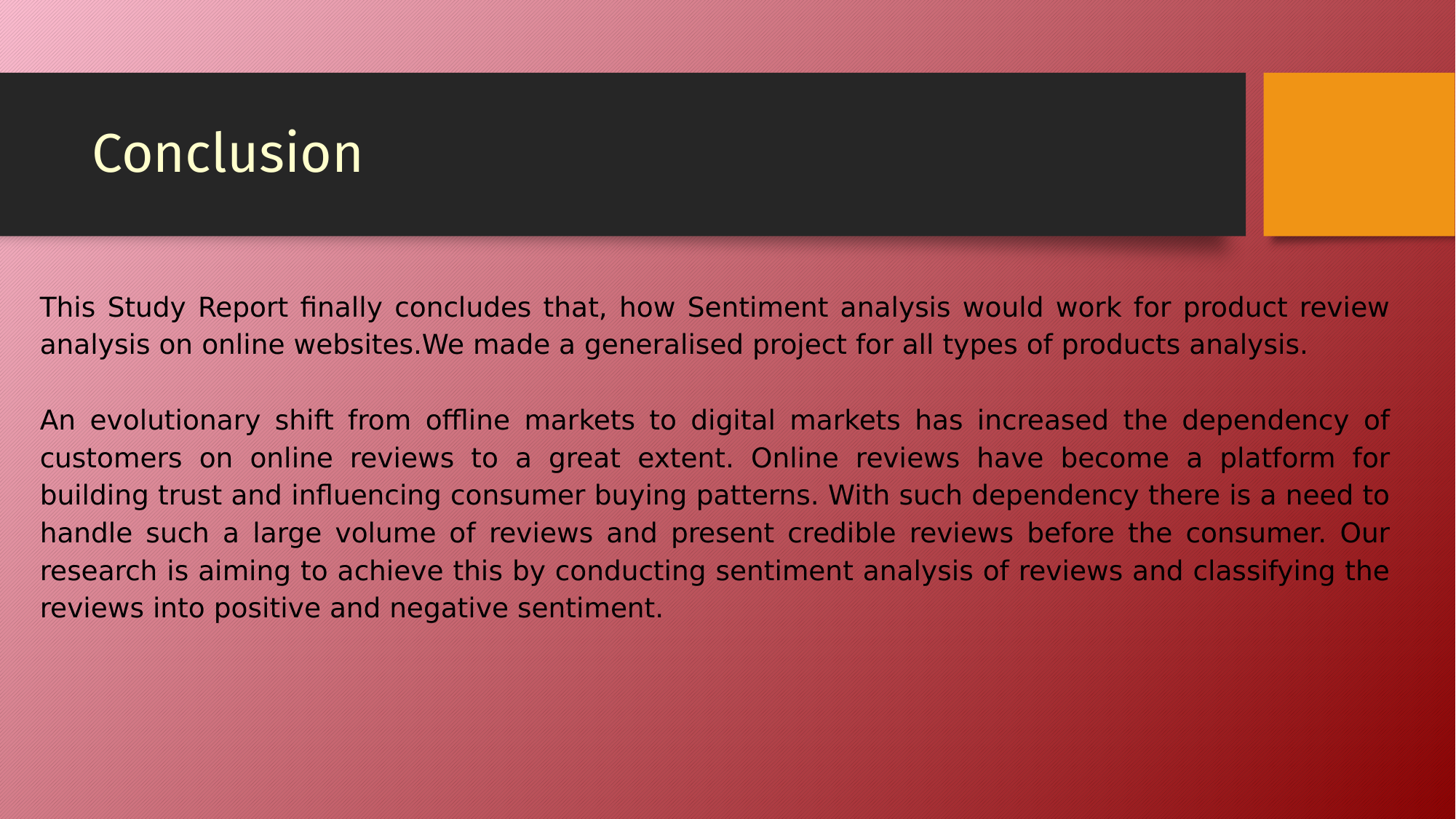

# Conclusion
This Study Report finally concludes that, how Sentiment analysis would work for product review analysis on online websites.We made a generalised project for all types of products analysis.

An evolutionary shift from offline markets to digital markets has increased the dependency of customers on online reviews to a great extent. Online reviews have become a platform for building trust and influencing consumer buying patterns. With such dependency there is a need to handle such a large volume of reviews and present credible reviews before the consumer. Our research is aiming to achieve this by conducting sentiment analysis of reviews and classifying the reviews into positive and negative sentiment.